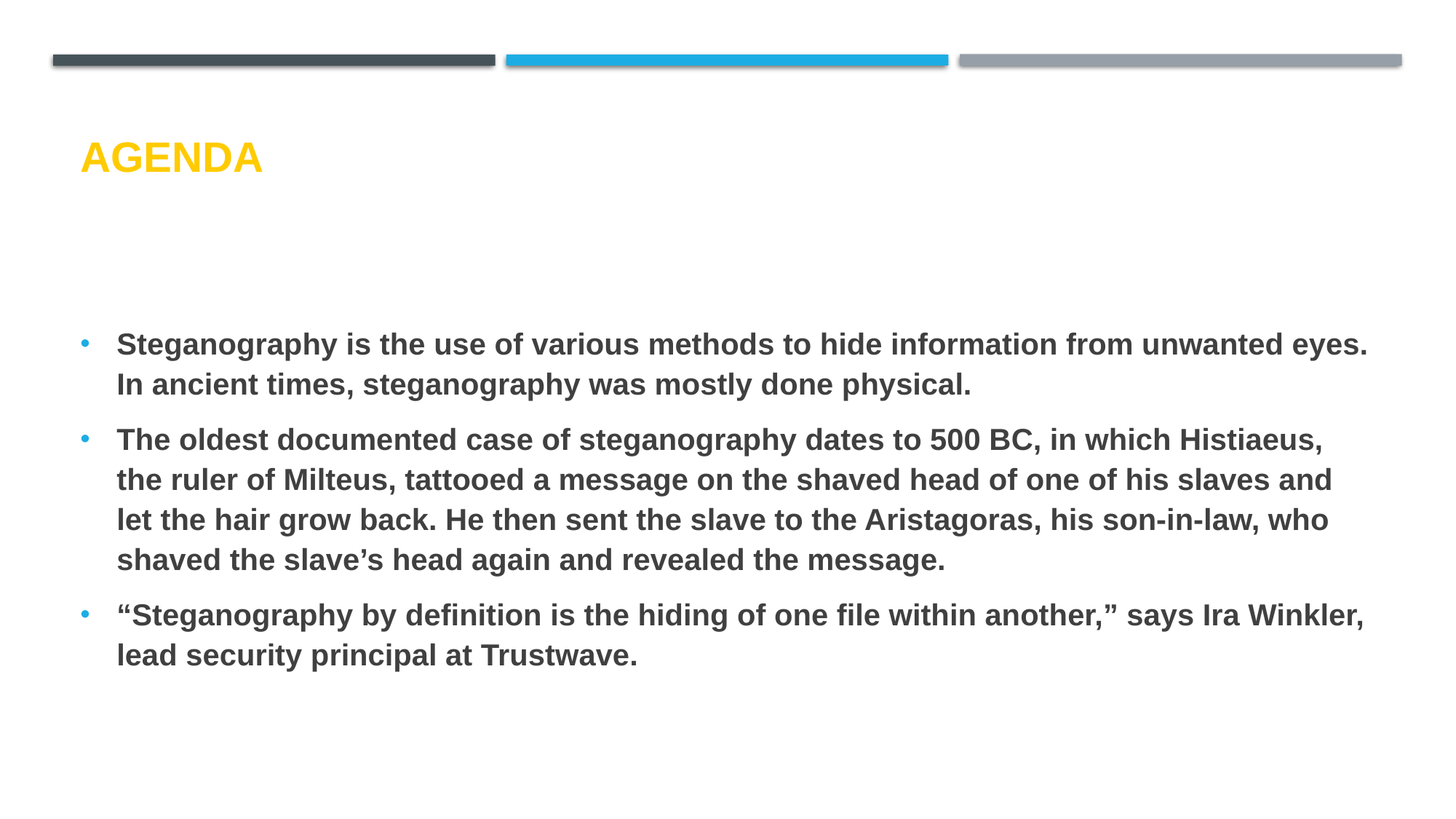

# AGENDA
Steganography is the use of various methods to hide information from unwanted eyes. In ancient times, steganography was mostly done physical.
The oldest documented case of steganography dates to 500 BC, in which Histiaeus, the ruler of Milteus, tattooed a message on the shaved head of one of his slaves and let the hair grow back. He then sent the slave to the Aristagoras, his son-in-law, who shaved the slave’s head again and revealed the message.
“Steganography by definition is the hiding of one file within another,” says Ira Winkler, lead security principal at Trustwave.